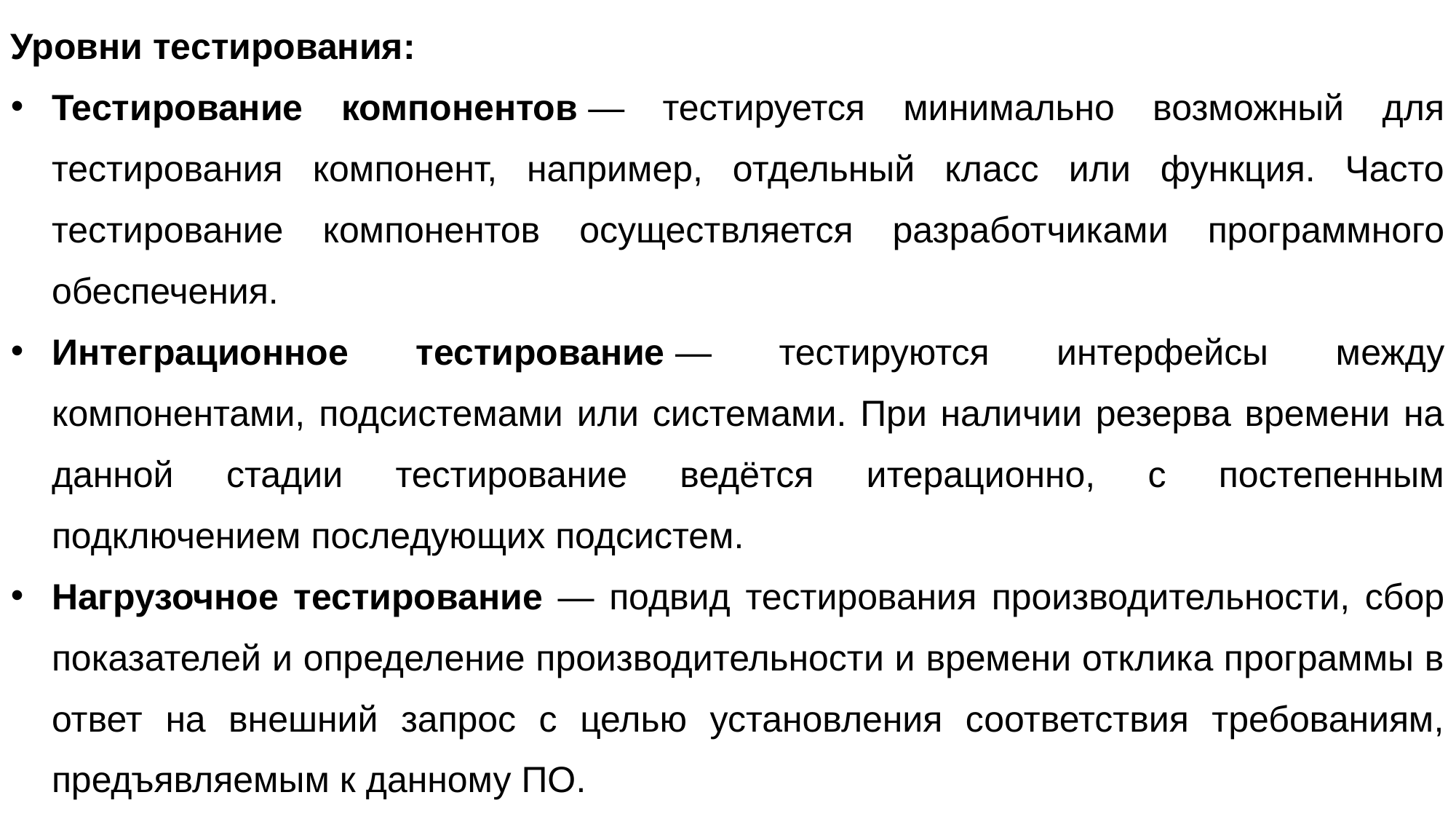

Уровни тестирования:
Тестирование компонентов — тестируется минимально возможный для тестирования компонент, например, отдельный класс или функция. Часто тестирование компонентов осуществляется разработчиками программного обеспечения.
Интеграционное тестирование — тестируются интерфейсы между компонентами, подсистемами или системами. При наличии резерва времени на данной стадии тестирование ведётся итерационно, с постепенным подключением последующих подсистем.
Нагрузочное тестирование — подвид тестирования производительности, сбор показателей и определение производительности и времени отклика программы в ответ на внешний запрос с целью установления соответствия требованиям, предъявляемым к данному ПО.